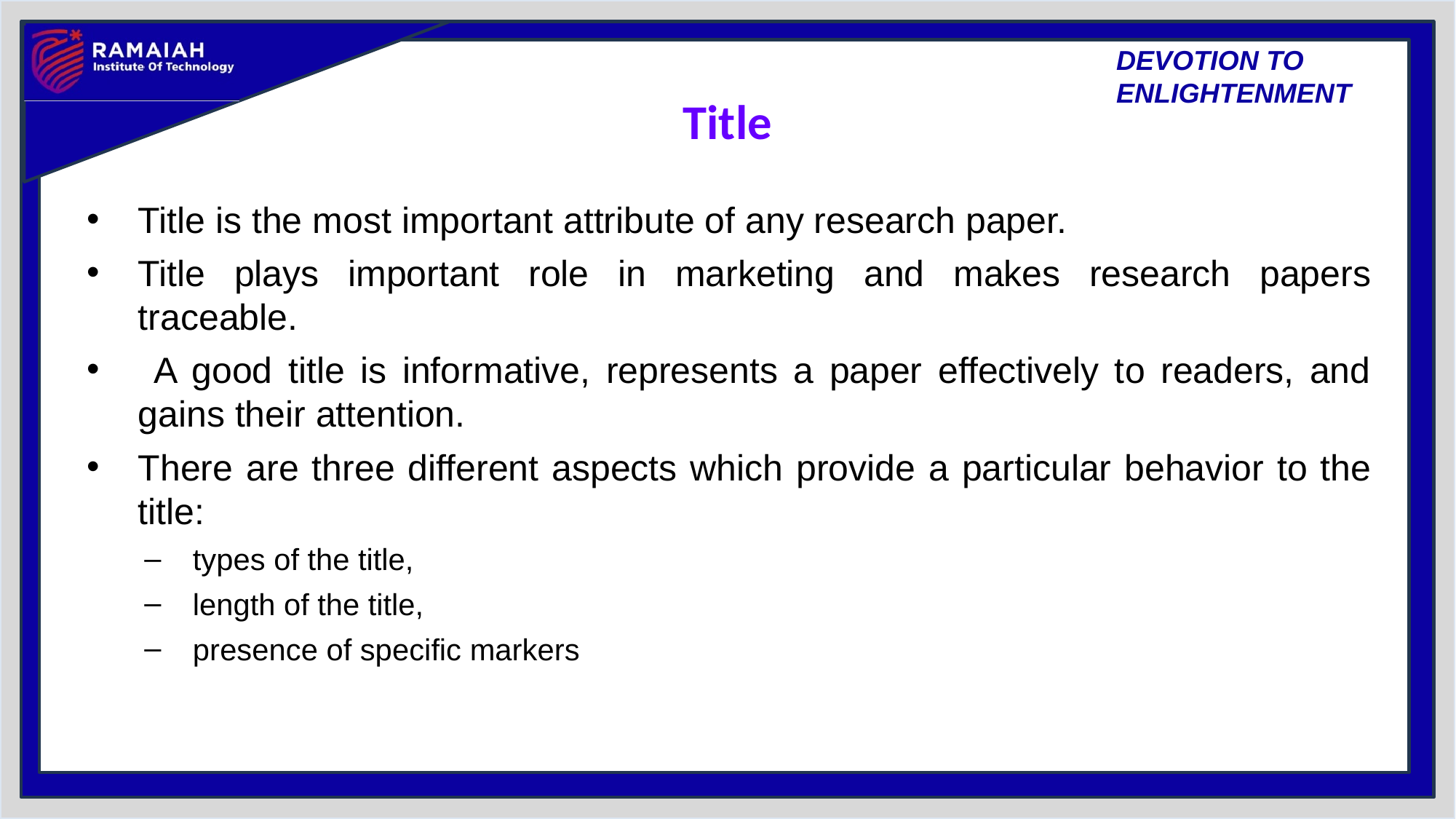

# Title
Title is the most important attribute of any research paper.
Title plays important role in marketing and makes research papers traceable.
 A good title is informative, represents a paper effectively to readers, and gains their attention.
There are three different aspects which provide a particular behavior to the title:
types of the title,
length of the title,
presence of specific markers